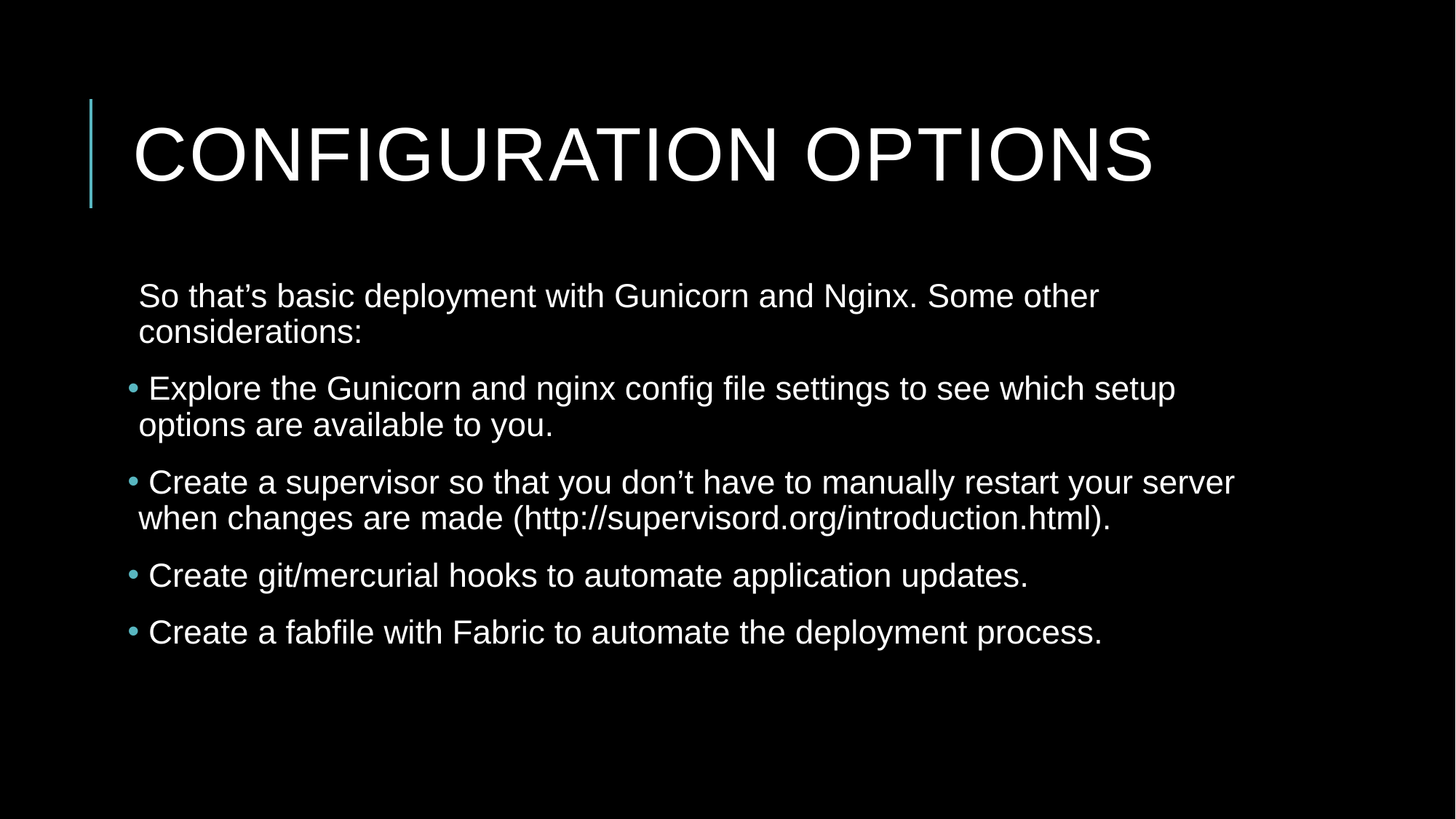

# Configuration options
So that’s basic deployment with Gunicorn and Nginx. Some other considerations:
 Explore the Gunicorn and nginx config file settings to see which setup options are available to you.
 Create a supervisor so that you don’t have to manually restart your server when changes are made (http://supervisord.org/introduction.html).
 Create git/mercurial hooks to automate application updates.
 Create a fabfile with Fabric to automate the deployment process.